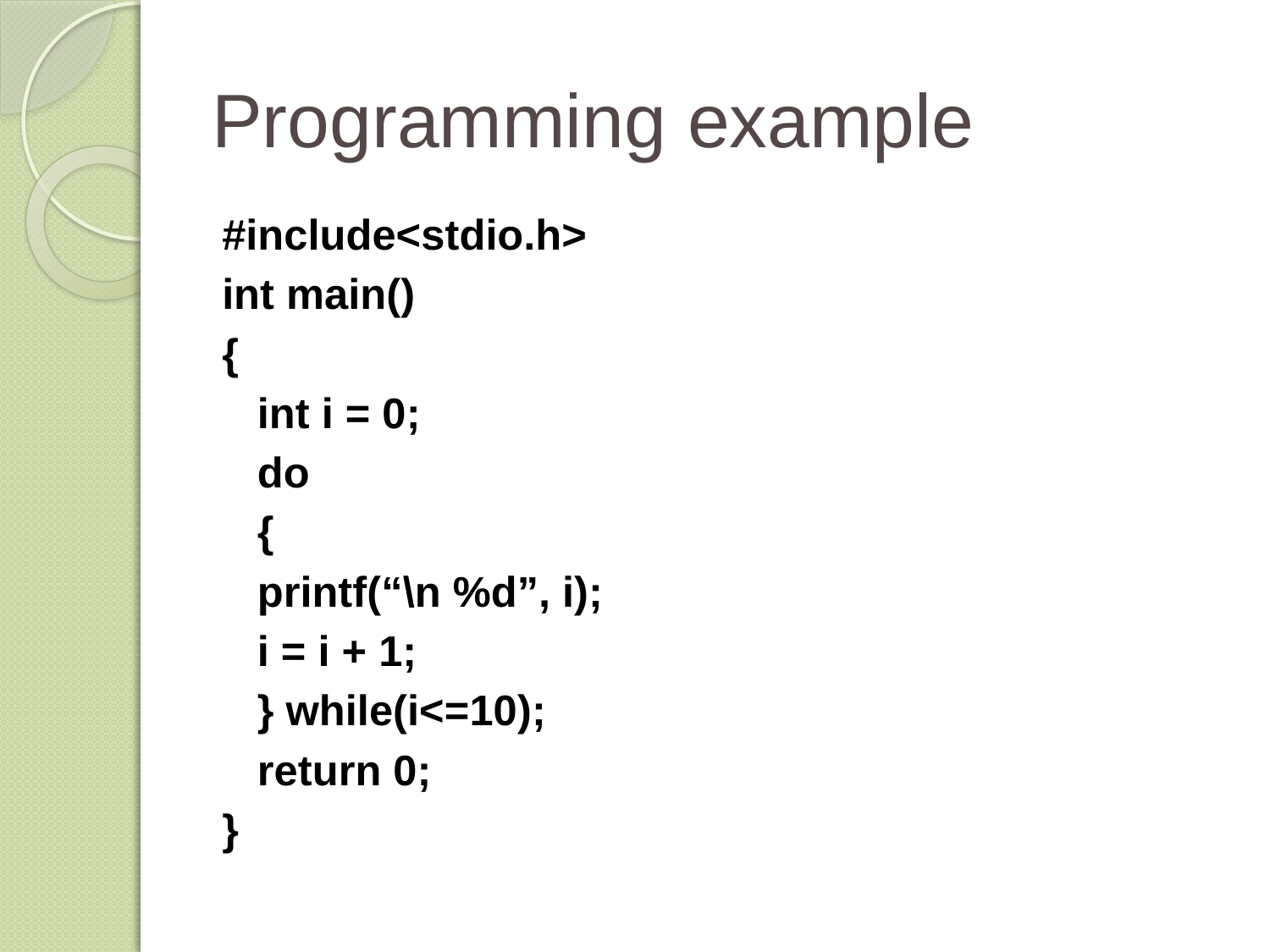

# Programming example
#include<stdio.h>
int main()
{
	int i = 0;
	do
	{
		printf(“\n %d”, i);
		i = i + 1;
	} while(i<=10);
	return 0;
}